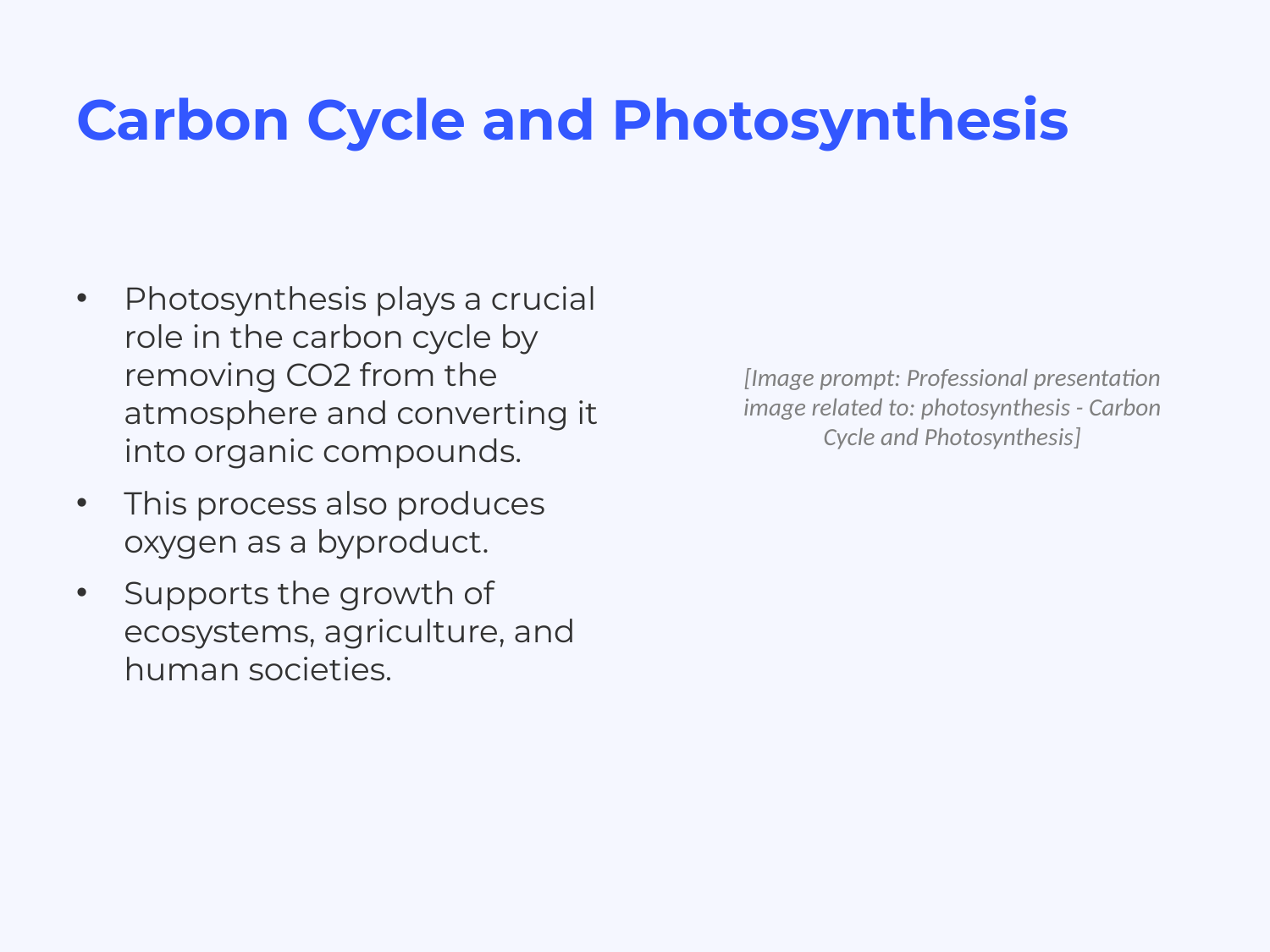

# Carbon Cycle and Photosynthesis

Photosynthesis plays a crucial role in the carbon cycle by removing CO2 from the atmosphere and converting it into organic compounds.
This process also produces oxygen as a byproduct.
Supports the growth of ecosystems, agriculture, and human societies.

[Image prompt: Professional presentation image related to: photosynthesis - Carbon Cycle and Photosynthesis]